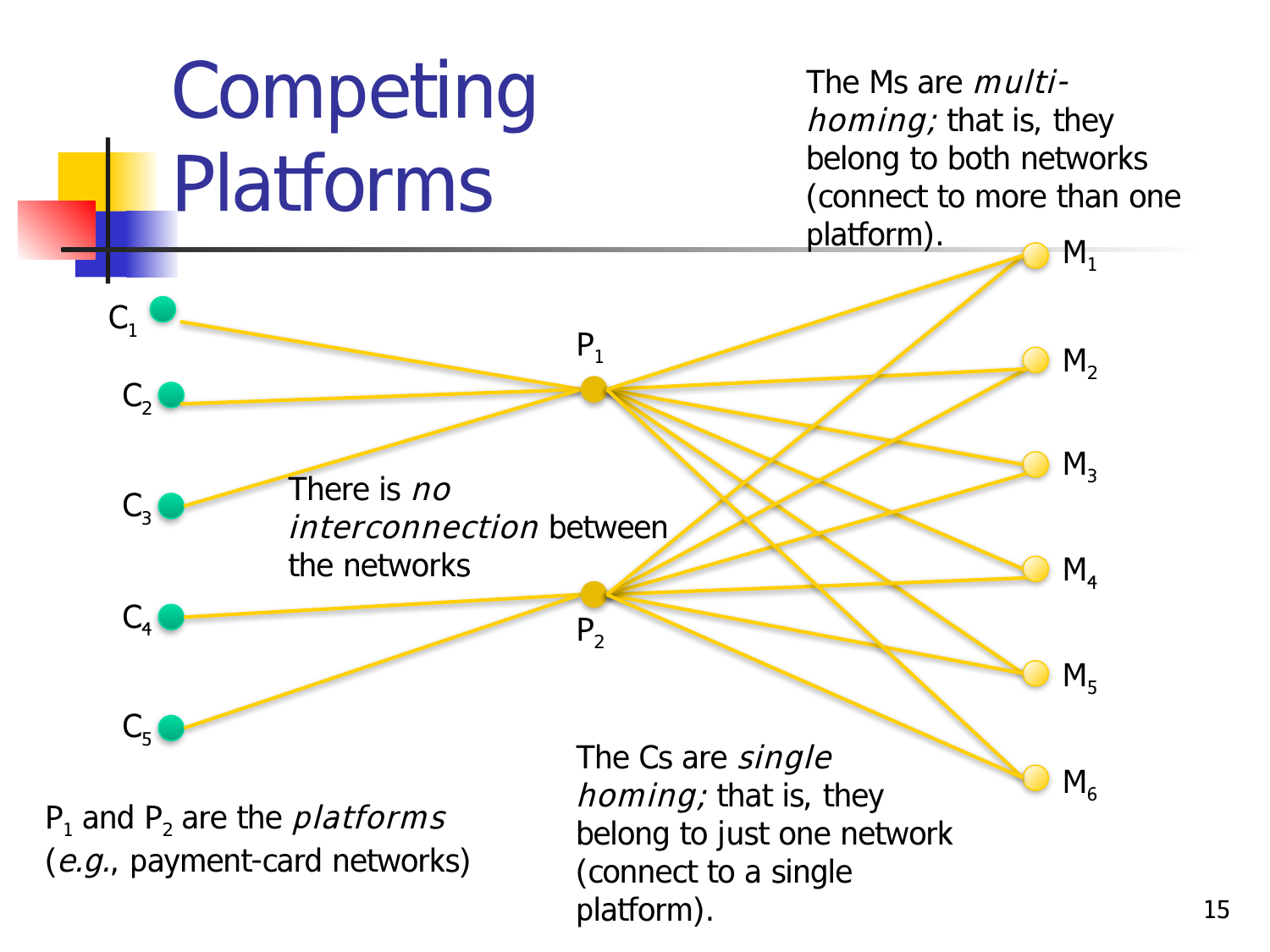

# Competing Platforms
The Ms are multi-homing; that is, they belong to both networks (connect to more than one platform).

M1

C1

P1

M2

C2

M3

There is no interconnection between the networks
C3

M4

C4
P2

M5

C5

The Cs are single homing; that is, they belong to just one network (connect to a single platform).
M6

P1 and P2 are the platforms
(e.g., payment-card networks)
15